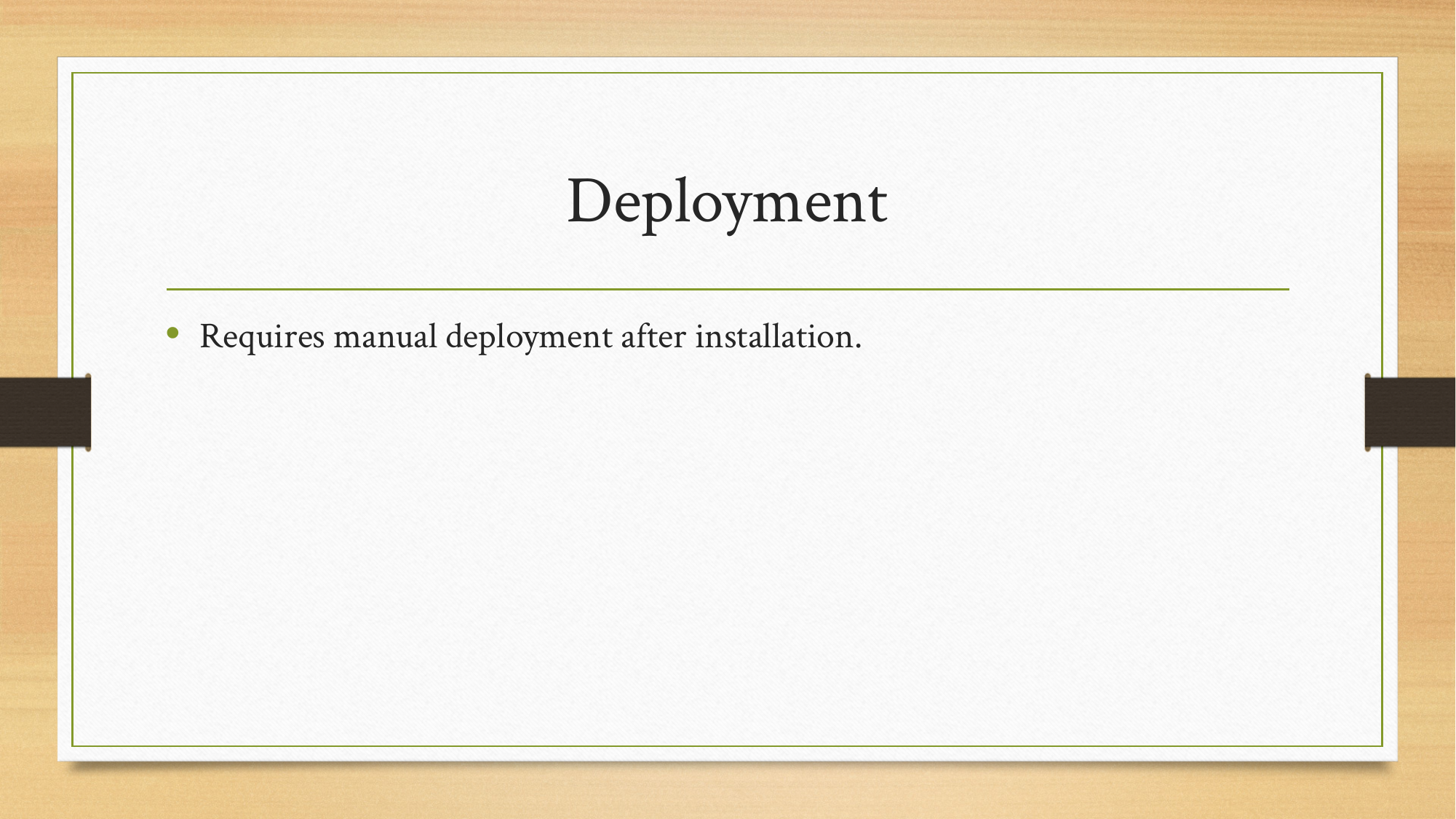

# Deployment
Requires manual deployment after installation.